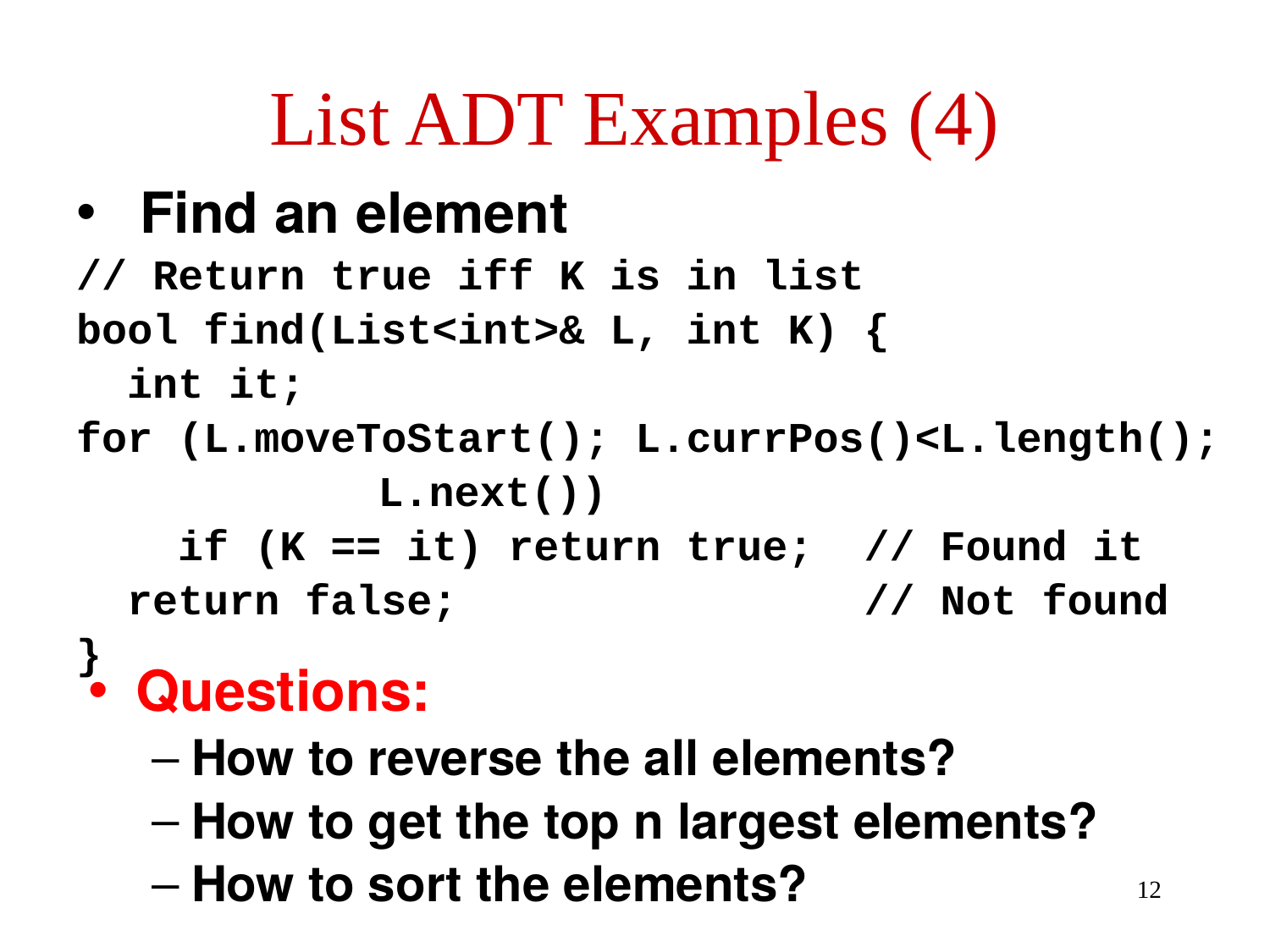

# List ADT Examples (4)
 Find an element
// Return true iff K is in list
bool find(List<int>& L, int K) {
  int it;
for (L.moveToStart(); L.currPos()<L.length();
			L.next())
    if (K == it) return true;  // Found it
  return false;                // Not found
}

Questions:
How to reverse the all elements?
How to get the top n largest elements?
How to sort the elements?
12